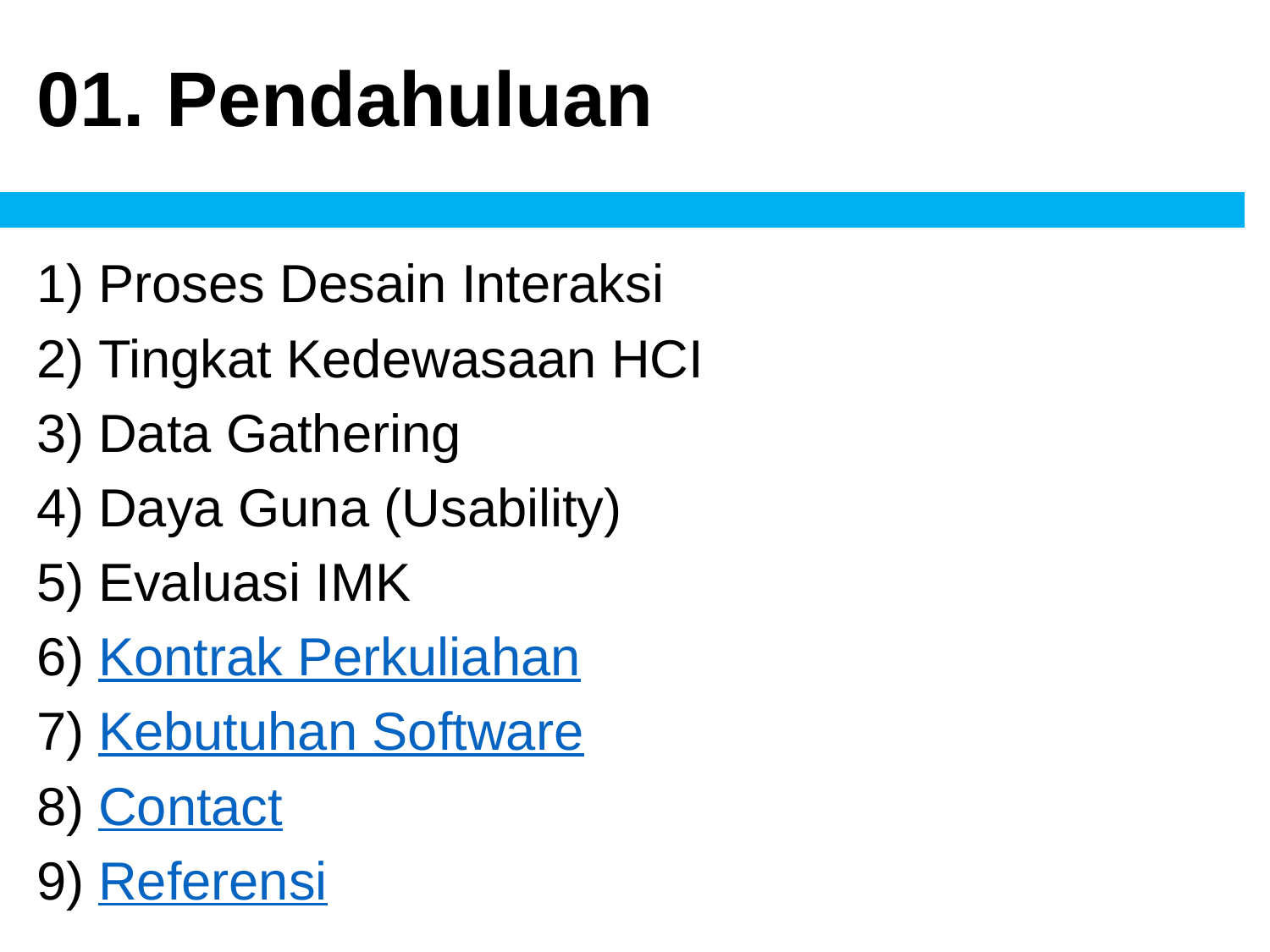

# 01. Pendahuluan
Proses Desain Interaksi
Tingkat Kedewasaan HCI
Data Gathering
Daya Guna (Usability)
Evaluasi IMK
Kontrak Perkuliahan
Kebutuhan Software
Contact
Referensi